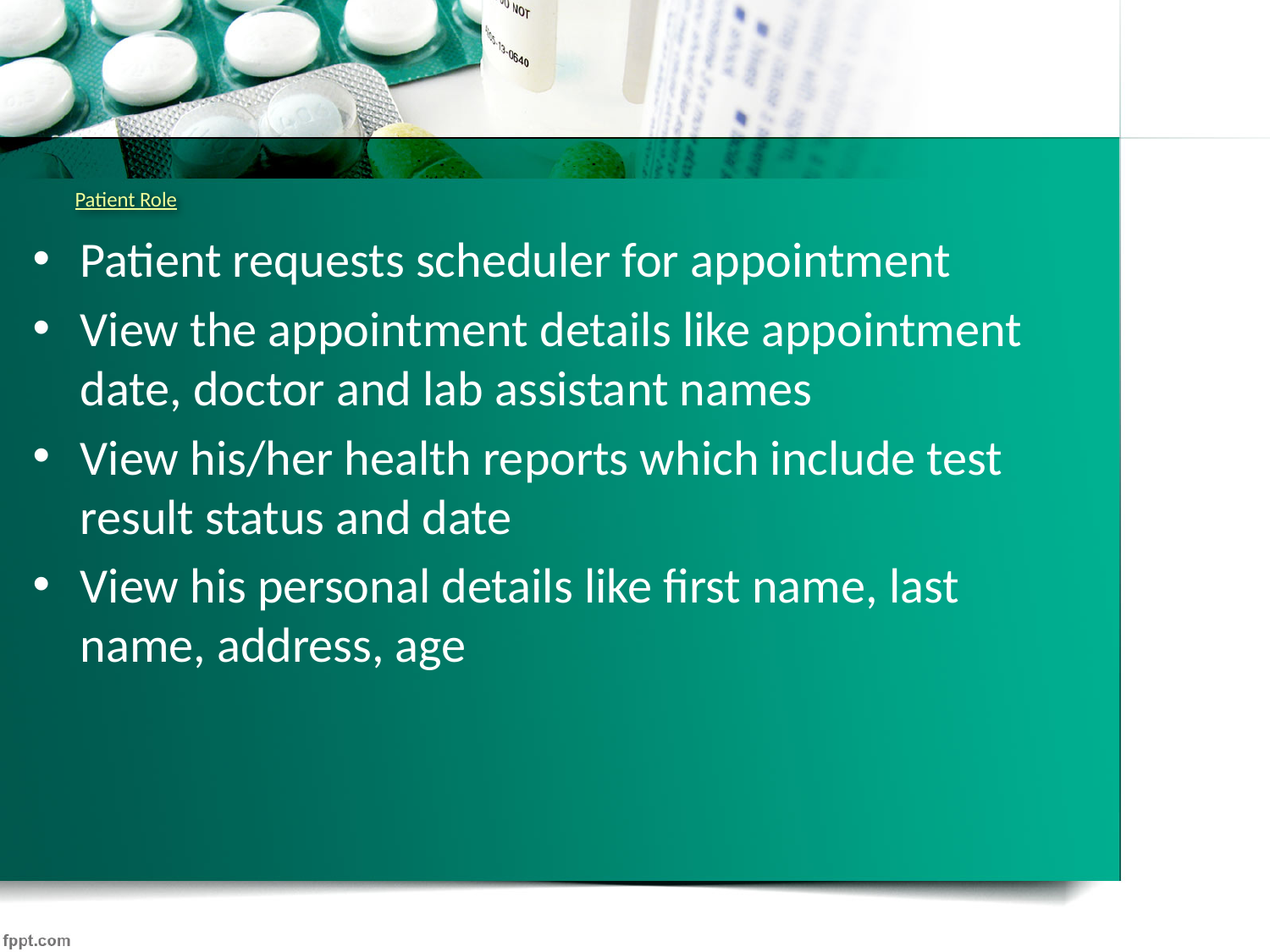

# Patient Role
Patient requests scheduler for appointment
View the appointment details like appointment date, doctor and lab assistant names
View his/her health reports which include test result status and date
View his personal details like first name, last name, address, age